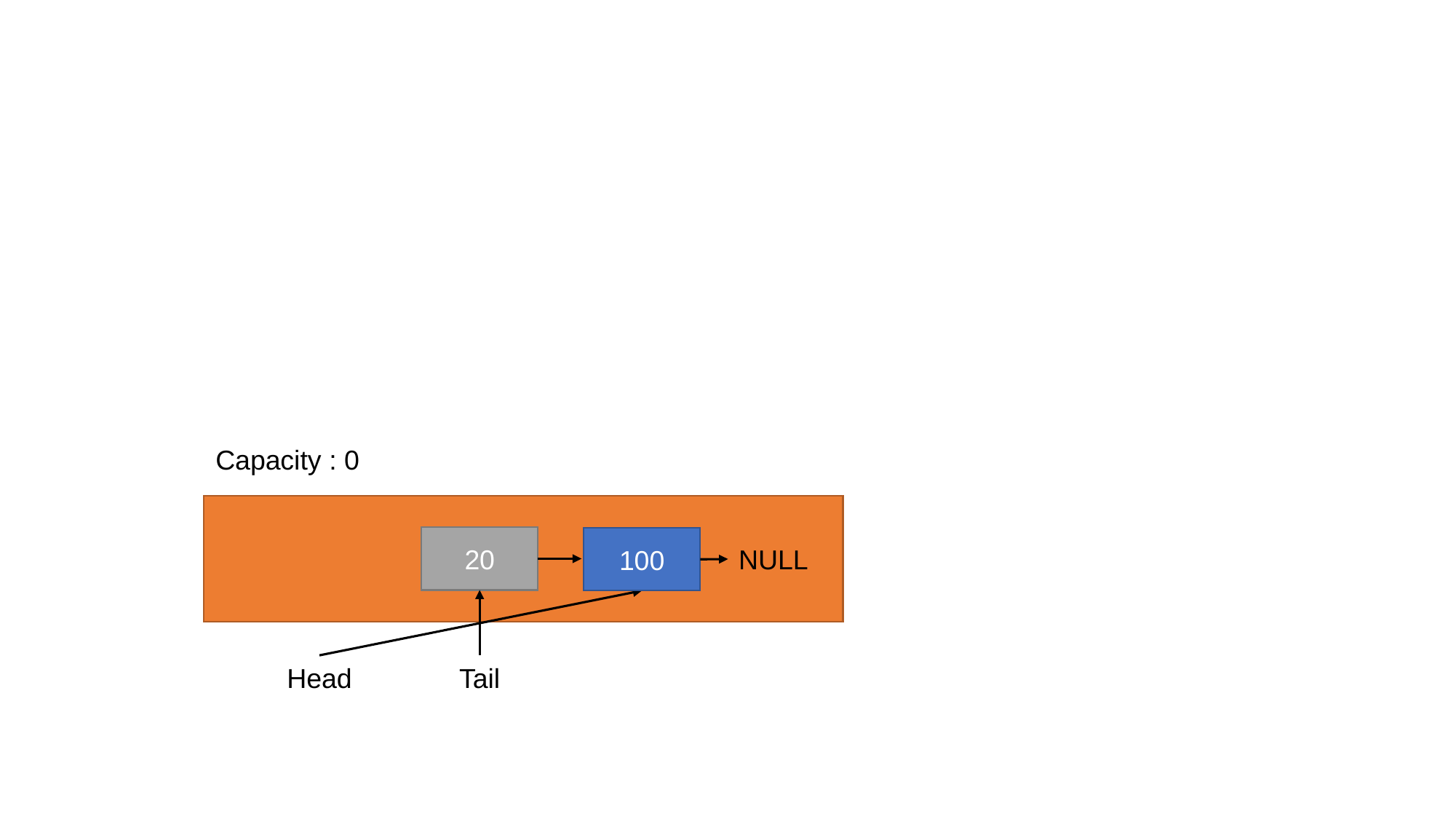

Capacity : 0

20
Head
Tail
100
NULL